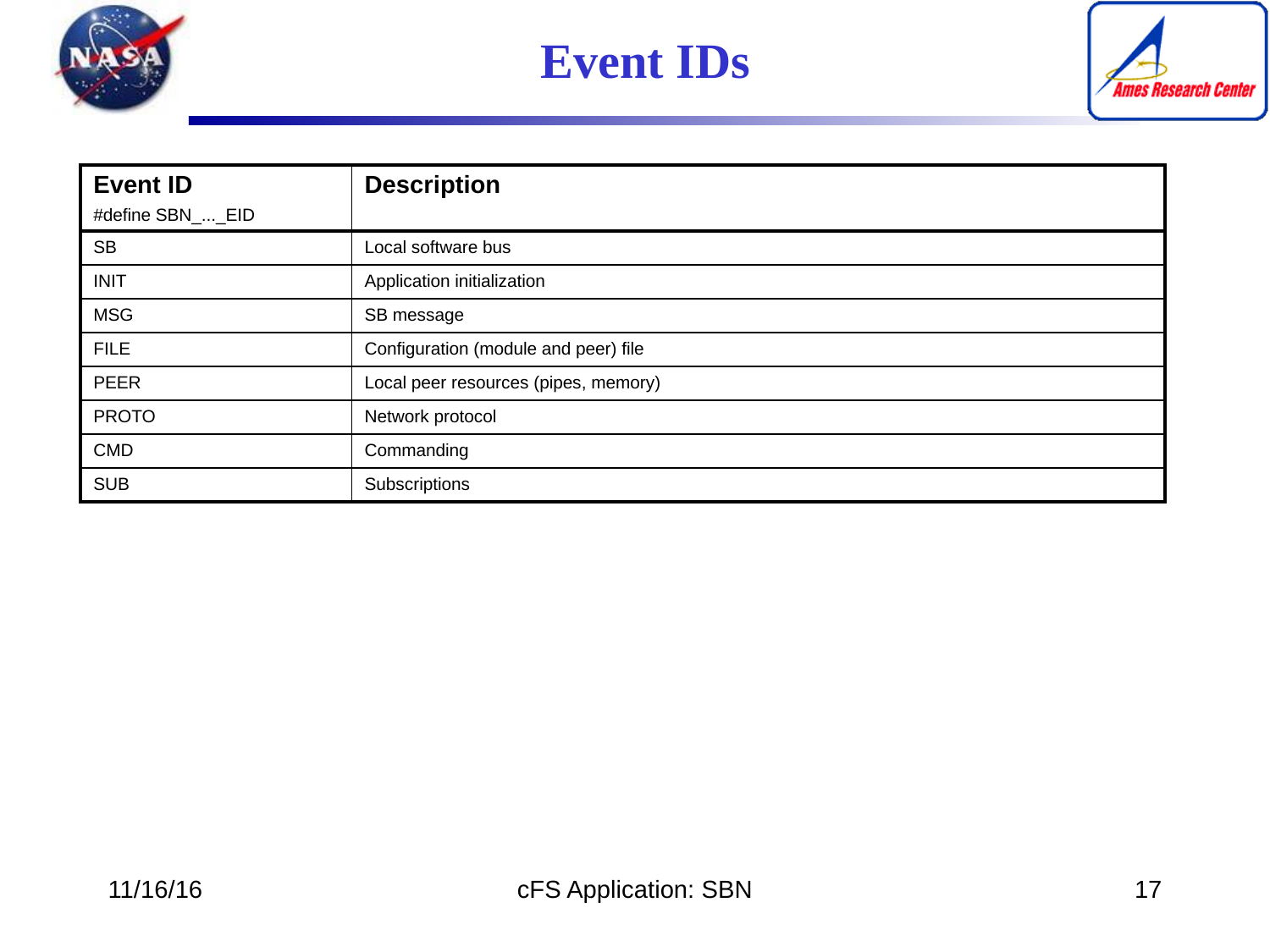

Event IDs
| Event ID #define SBN\_...\_EID | Description |
| --- | --- |
| SB | Local software bus |
| INIT | Application initialization |
| MSG | SB message |
| FILE | Configuration (module and peer) file |
| PEER | Local peer resources (pipes, memory) |
| PROTO | Network protocol |
| CMD | Commanding |
| SUB | Subscriptions |
11/16/16
cFS Application: SBN
17